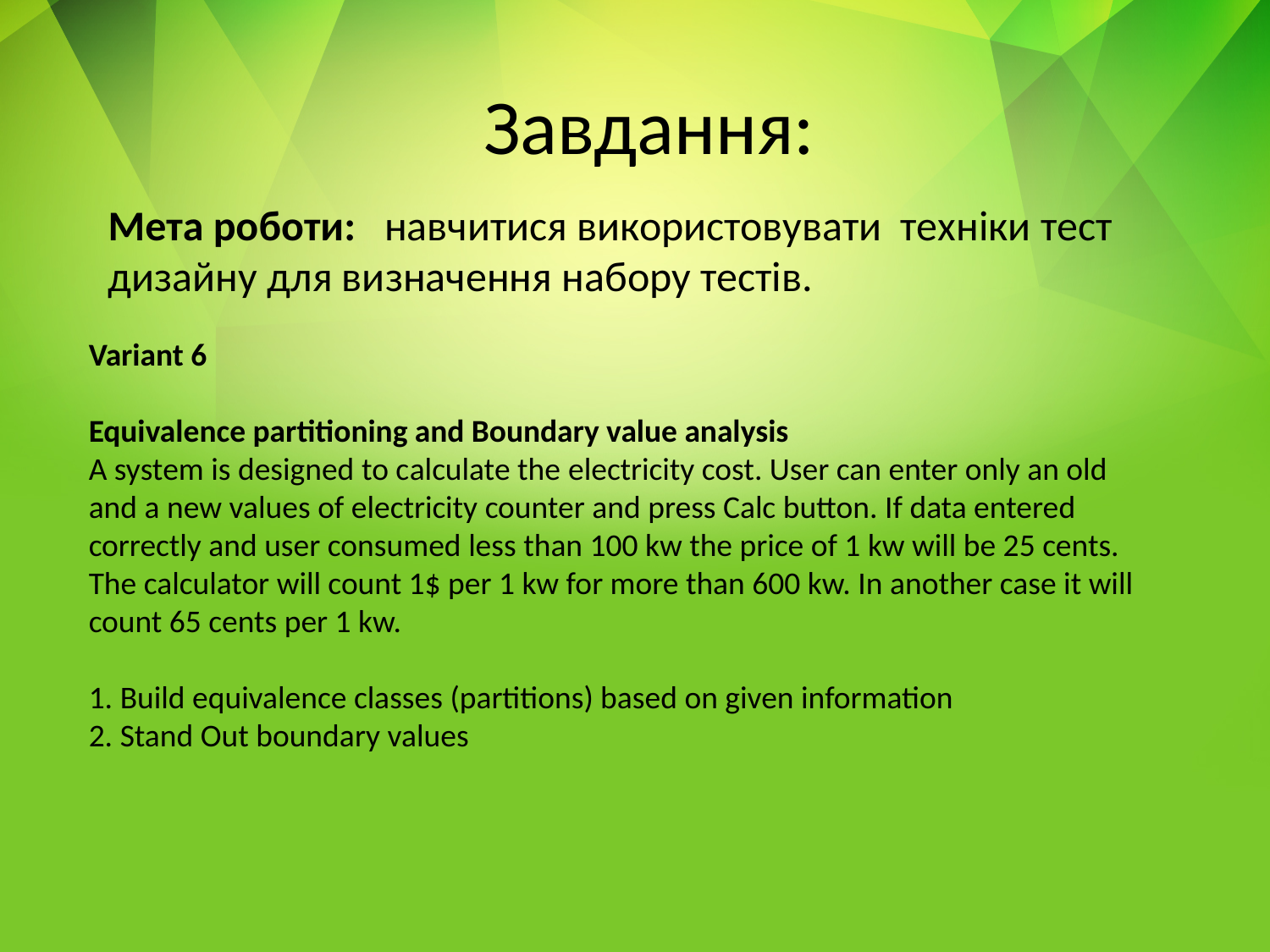

# Завдання:
Мета роботи:   навчитися використовувати  техніки тест дизайну для визначення набору тестів.
Variant 6

Equivalence partitioning and Boundary value analysis
A system is designed to calculate the electricity cost. User can enter only an old and a new values of electricity counter and press Calc button. If data entered correctly and user consumed less than 100 kw the price of 1 kw will be 25 cents. The calculator will count 1$ per 1 kw for more than 600 kw. In another case it will count 65 cents per 1 kw.

1. Build equivalence classes (partitions) based on given information
2. Stand Out boundary values